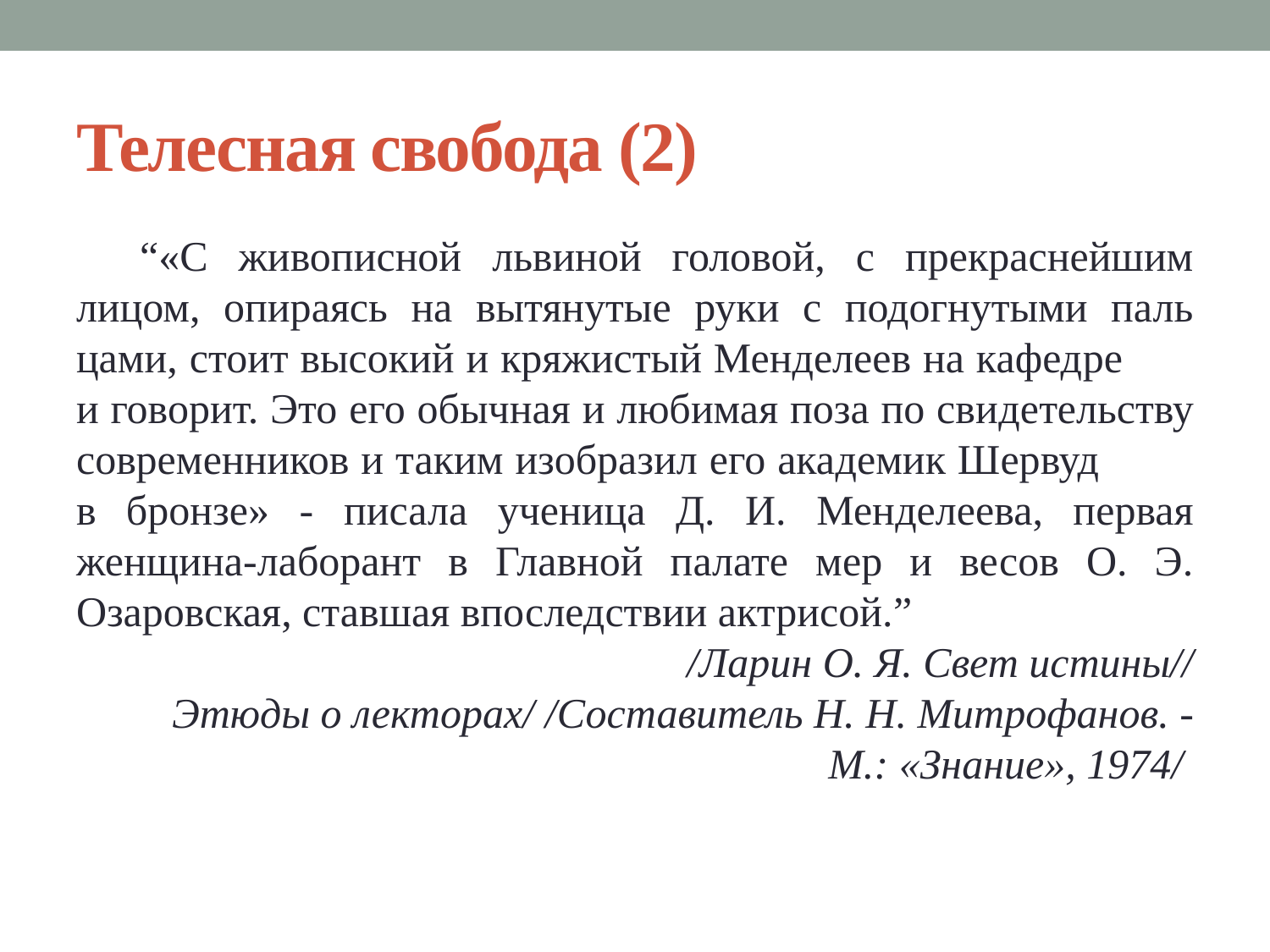

# Телесная свобода (2)
“«С живописной львиной головой, с прекраснейшим лицом, опираясь на вытянутые руки с подогнутыми паль­цами, стоит высокий и кряжистый Менделеев на кафед­ре       и говорит. Это его обычная и любимая поза по сви­детельству современников и таким изобразил его ака­демик Шервуд         в бронзе» - писала ученица Д. И. Мен­делеева, первая женщина-лаборант в Главной палате мер и весов О. Э. Озаровская, ставшая впоследствии актрисой.”
/Ларин О. Я. Свет истины//
Этюды о лекторах/ /Составитель Н. Н. Митрофанов. - М.: «Знание», 1974/